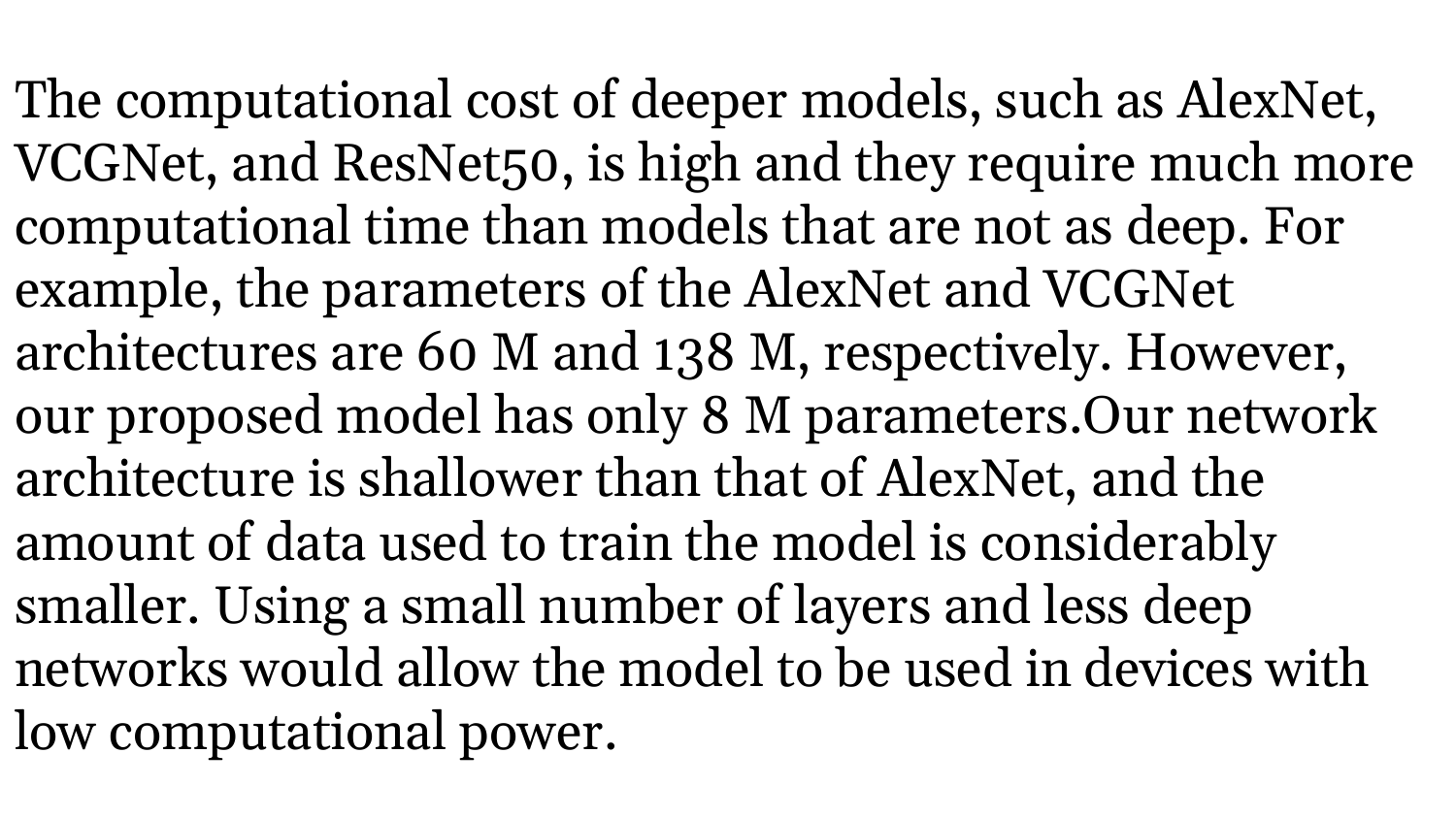

# The computational cost of deeper models, such as AlexNet, VCGNet, and ResNet50, is high and they require much more computational time than models that are not as deep. For example, the parameters of the AlexNet and VCGNet architectures are 60 M and 138 M, respectively. However, our proposed model has only 8 M parameters.Our network architecture is shallower than that of AlexNet, and the amount of data used to train the model is considerably smaller. Using a small number of layers and less deep networks would allow the model to be used in devices with low computational power.